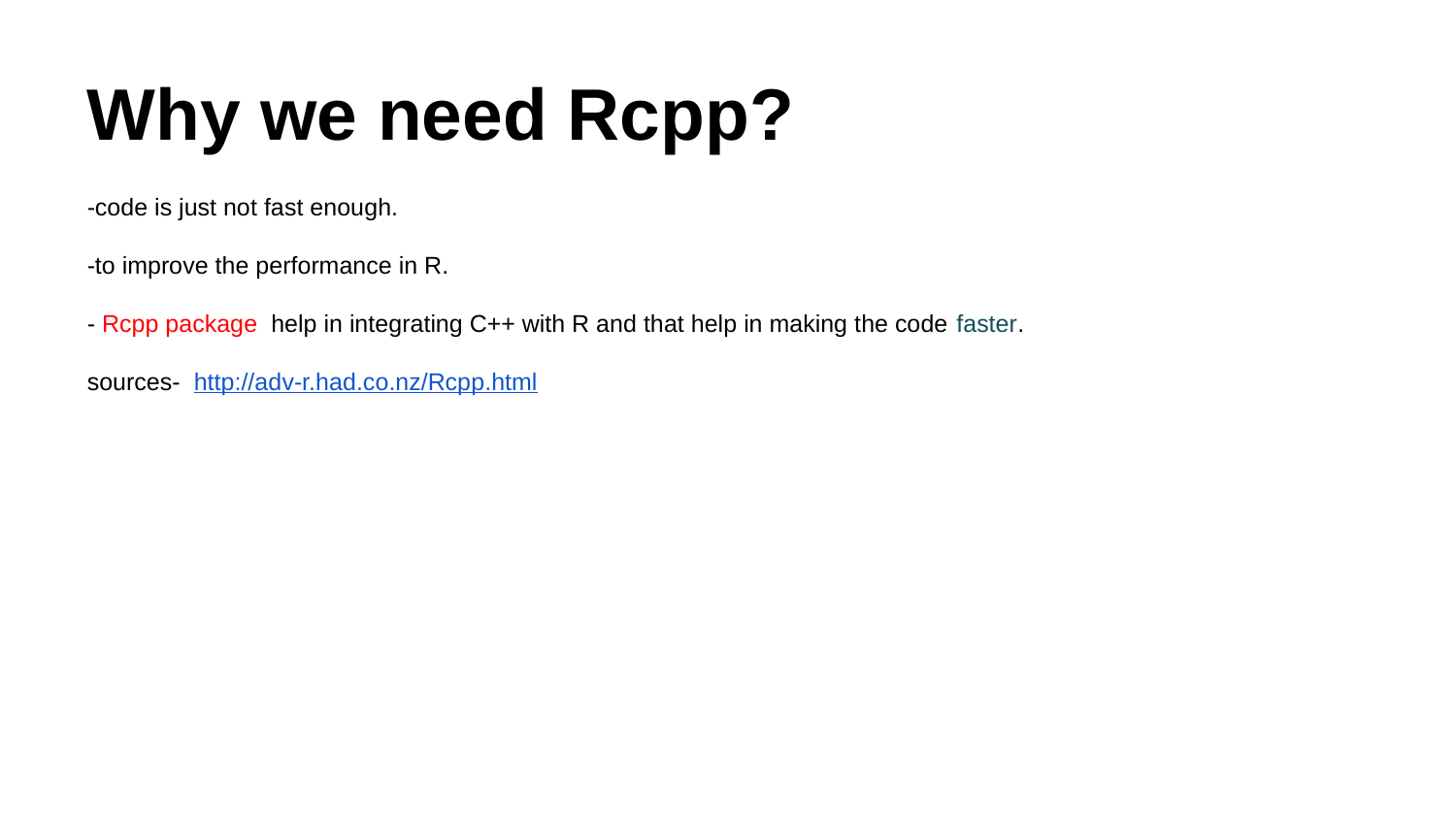

Why we need Rcpp?
-code is just not fast enough.

-to improve the performance in R.

- Rcpp package  help in integrating C++ with R and that help in making the code faster.

sources-  http://adv-r.had.co.nz/Rcpp.html